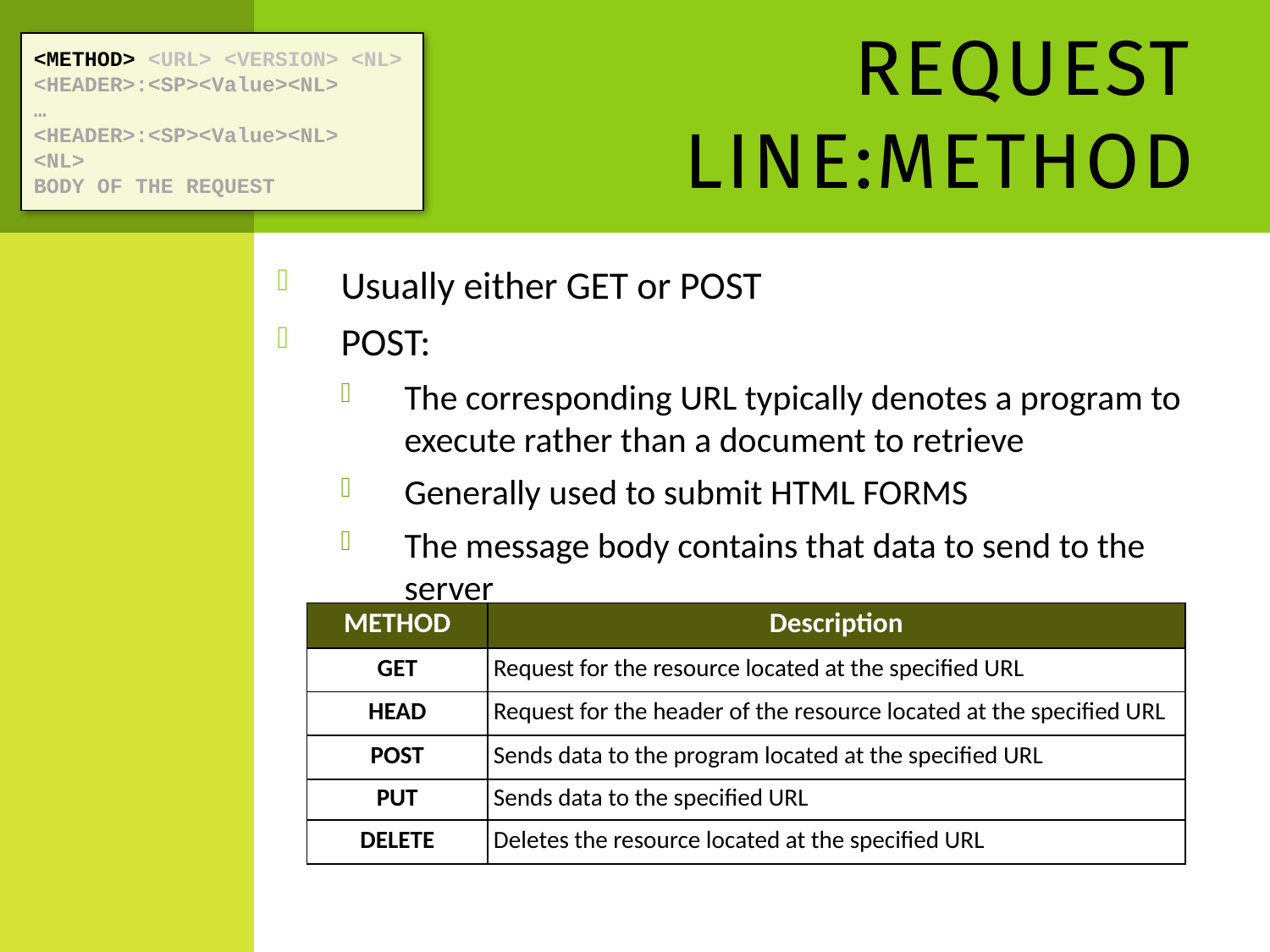

<METHOD> <URL> <VERSION> <NL>
<HEADER>:<SP><Value><NL>
…
<HEADER>:<SP><Value><NL>
<NL>
BODY OF THE REQUEST
# Request line:Method
4
Usually either GET or POST
POST:
The corresponding URL typically denotes a program to execute rather than a document to retrieve
Generally used to submit HTML FORMS
The message body contains that data to send to the server

| METHOD | Description |
| --- | --- |
| GET | Request for the resource located at the specified URL |
| HEAD | Request for the header of the resource located at the specified URL |
| POST | Sends data to the program located at the specified URL |
| PUT | Sends data to the specified URL |
| DELETE | Deletes the resource located at the specified URL |